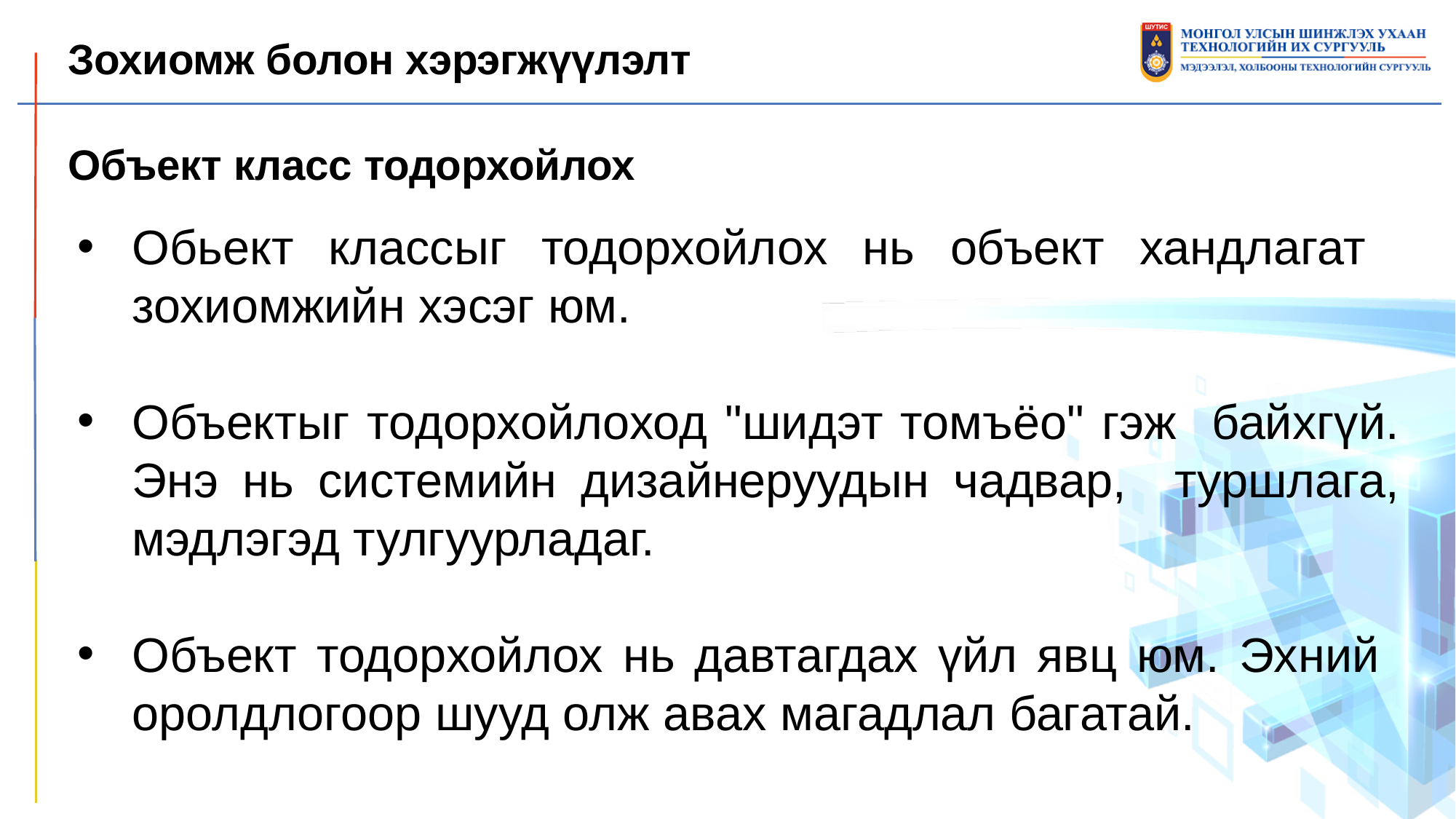

Зохиомж болон хэрэгжүүлэлт
Объект класс тодорхойлох

Обьект классыг тодорхойлох нь объект хандлагат  зохиомжийн хэсэг юм.

Объектыг тодорхойлоход "шидэт томъёо" гэж  байхгүй. Энэ нь системийн дизайнеруудын чадвар,  туршлага, мэдлэгэд тулгуурладаг.

Объект тодорхойлох нь давтагдах үйл явц юм. Эхний  оролдлогоор шууд олж авах магадлал багатай.